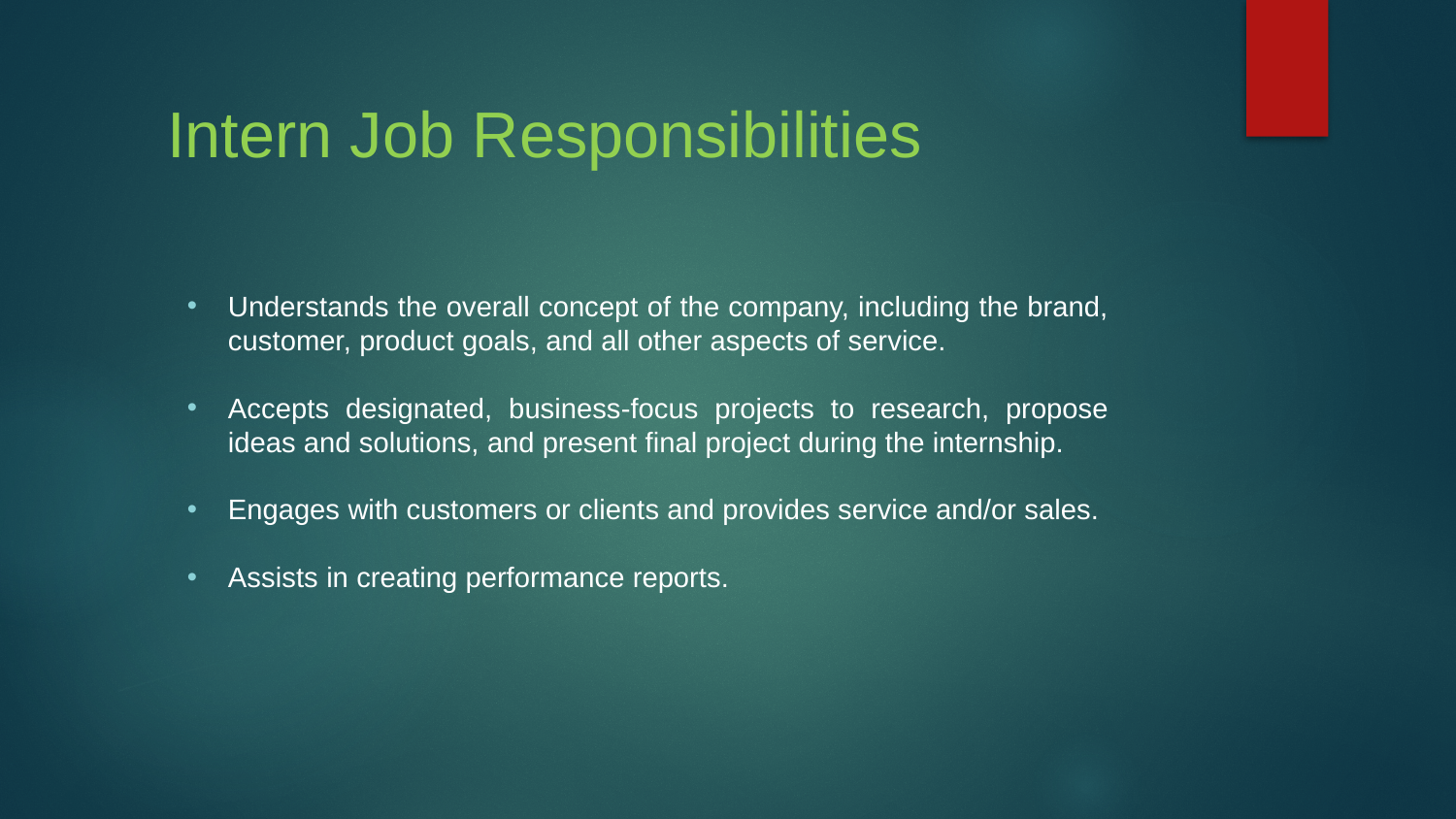

# Intern Job Responsibilities

Understands the overall concept of the company, including the brand, customer, product goals, and all other aspects of service.

Accepts designated, business-focus projects to research, propose ideas and solutions, and present final project during the internship.

Engages with customers or clients and provides service and/or sales.

Assists in creating performance reports.